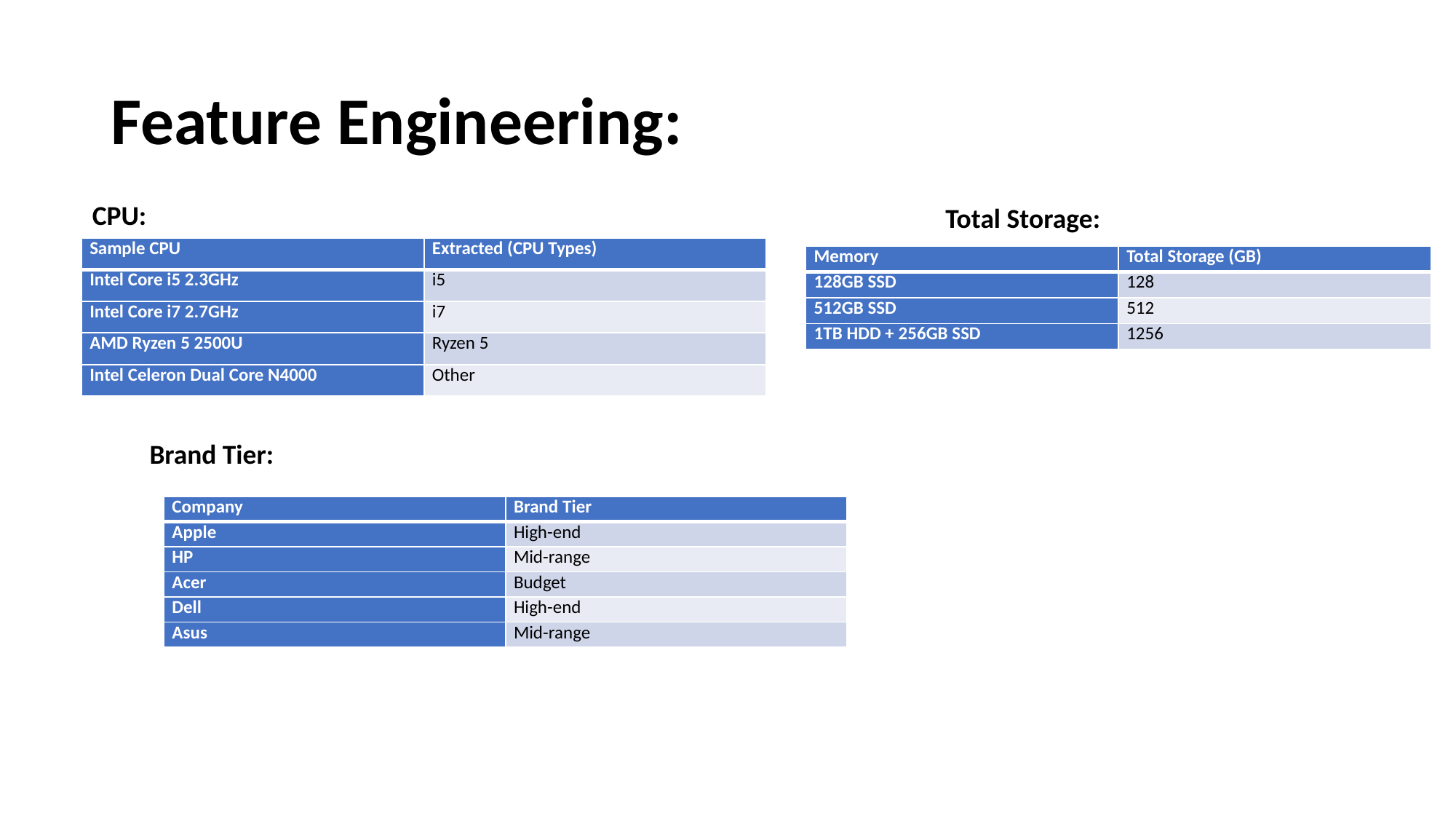

Extracted the processor tier (e.g., i3, i5, i7, Ryzen 5) from the CPU string.
# Feature Engineering:
CPU:
Total Storage:
| Sample CPU | Extracted (CPU Types) |
| --- | --- |
| Intel Core i5 2.3GHz | i5 |
| Intel Core i7 2.7GHz | i7 |
| AMD Ryzen 5 2500U | Ryzen 5 |
| Intel Celeron Dual Core N4000 | Other |
| Memory | Total Storage (GB) |
| --- | --- |
| 128GB SSD | 128 |
| 512GB SSD | 512 |
| 1TB HDD + 256GB SSD | 1256 |
Brand Tier:
| Company | Brand Tier |
| --- | --- |
| Apple | High-end |
| HP | Mid-range |
| Acer | Budget |
| Dell | High-end |
| Asus | Mid-range |